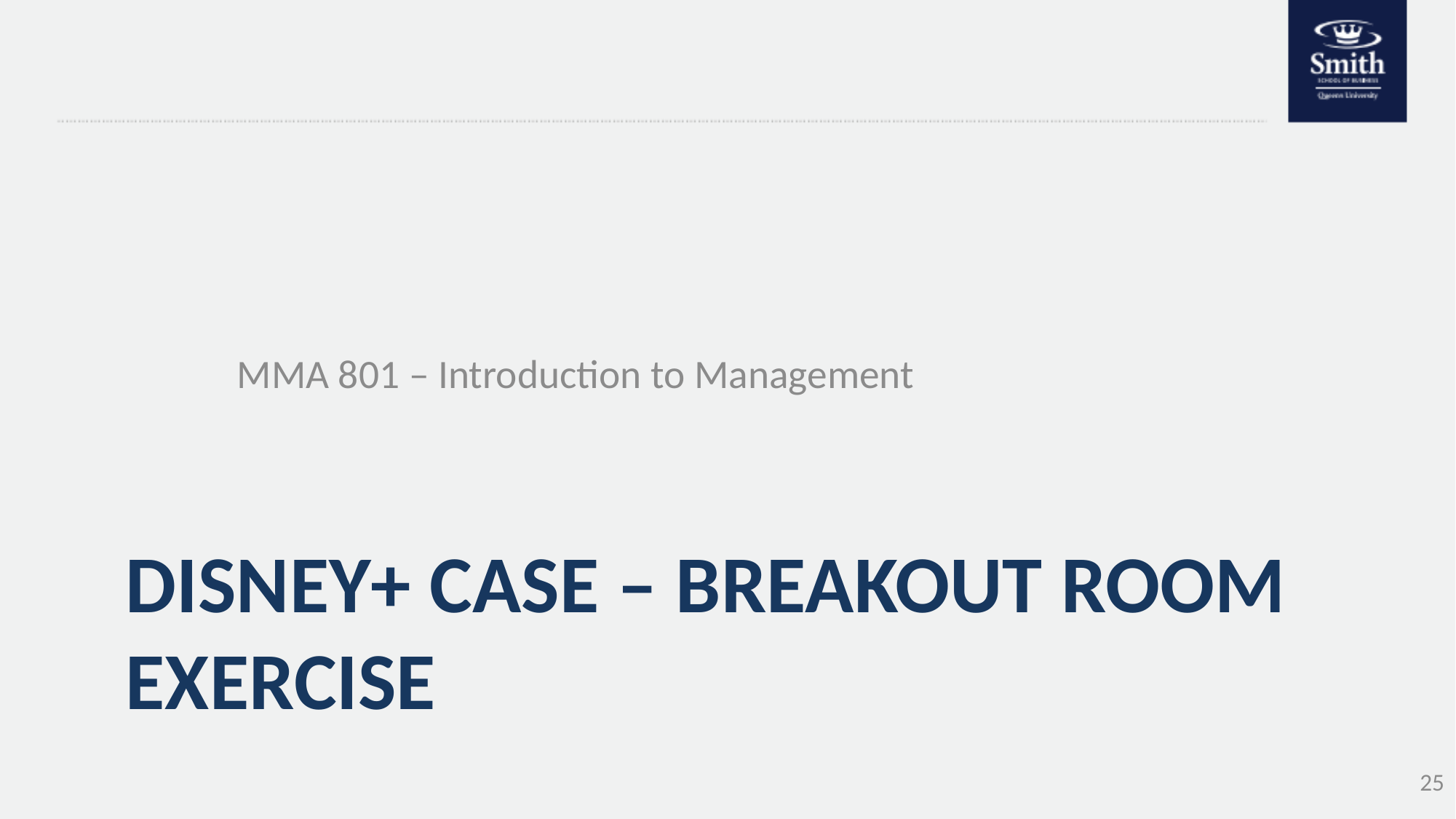

MMA 801 – Introduction to Management
# Disney+ Case – Breakout room exercise
25